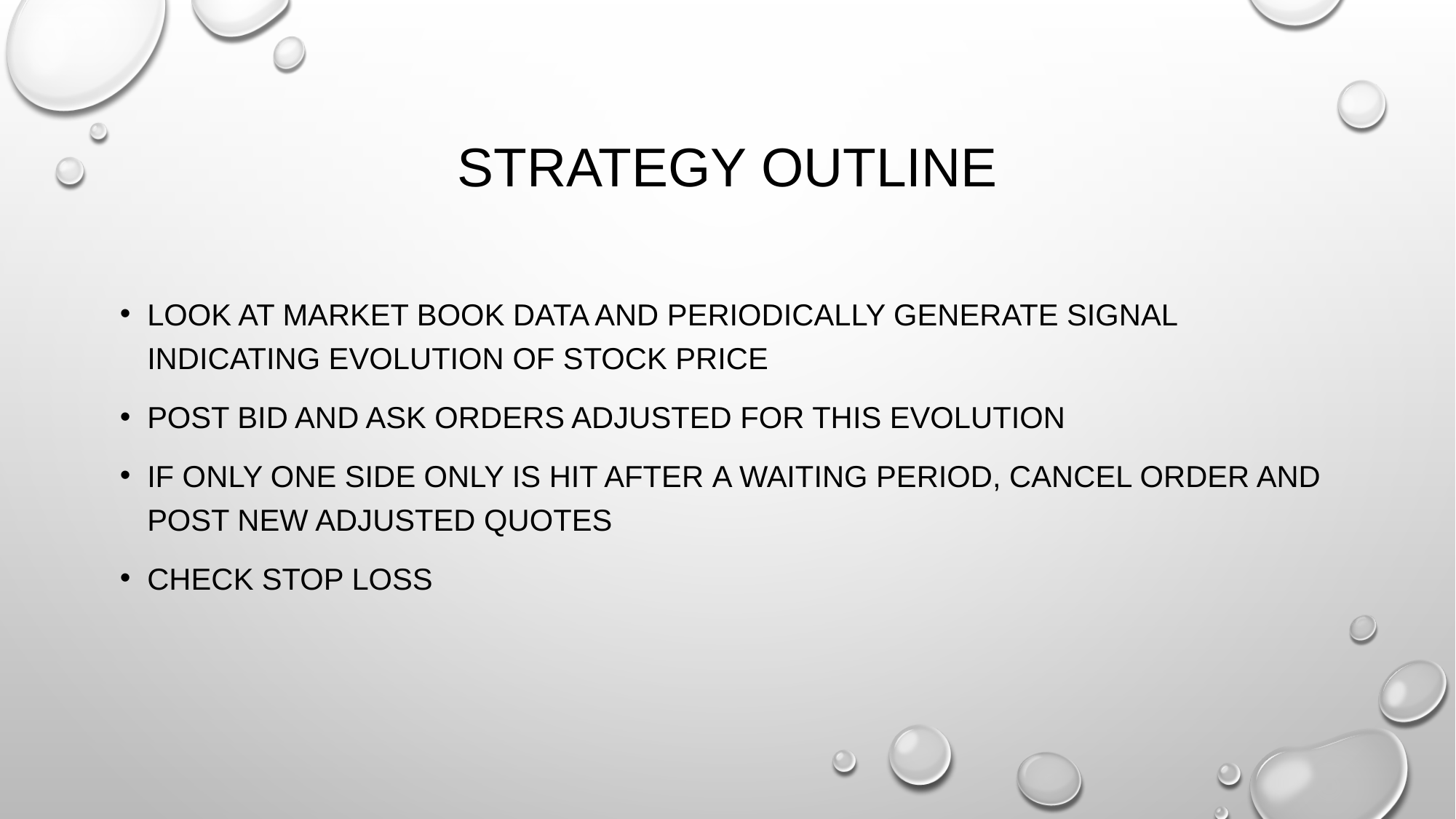

# Strategy outline
Look at market book data and periodically generate signal indicating evolution of stock price
post bid and ask orders adjusted for this evolution
If only one side only is hit after a waiting period, cancel order and post new adjusted quotes
Check stop loss